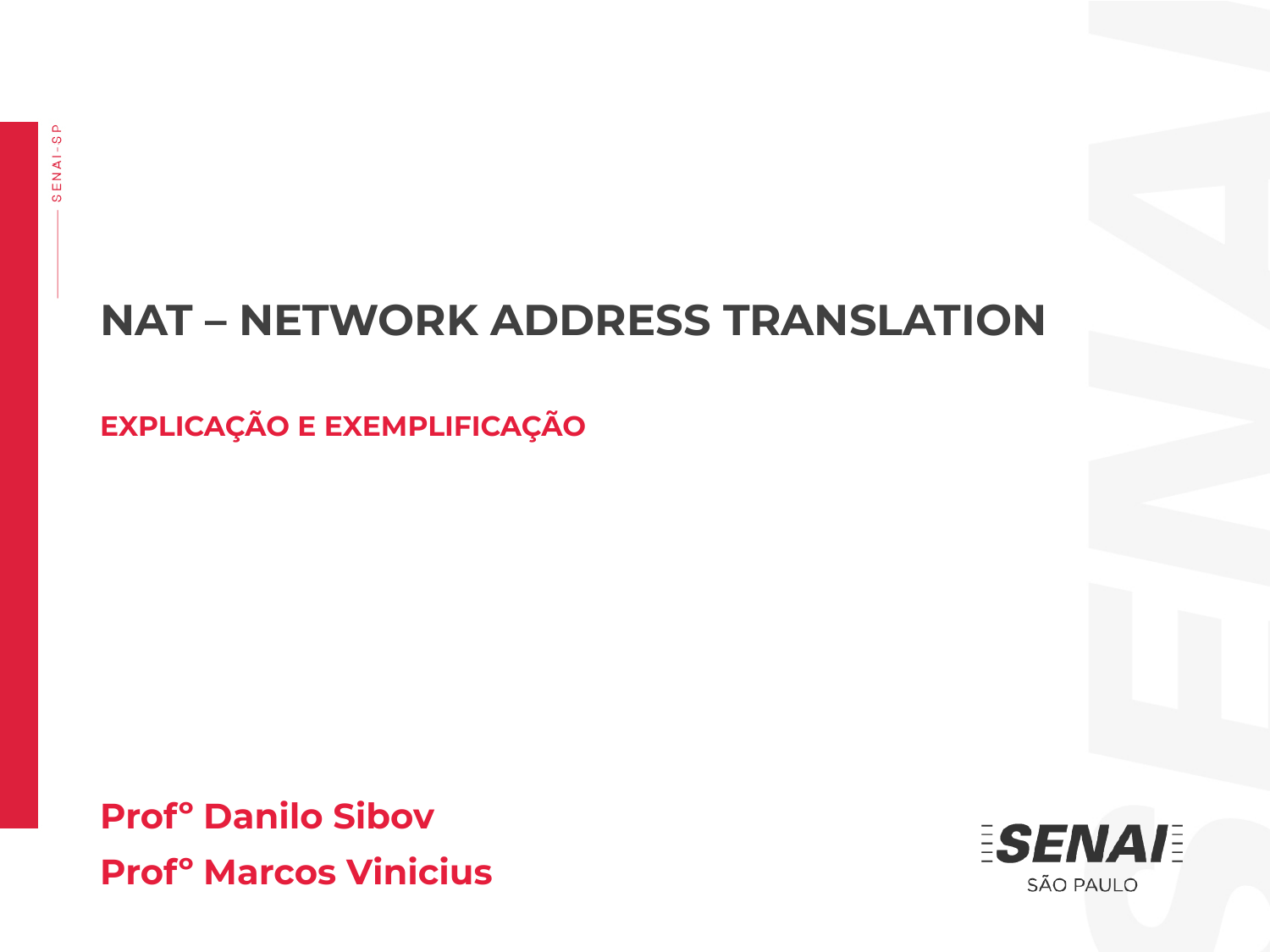

NAT – NETWORK ADDRESS TRANSLATION

EXPLICAÇÃO E EXEMPLIFICAÇÃO

Profº Danilo Sibov
Profº Marcos Vinicius